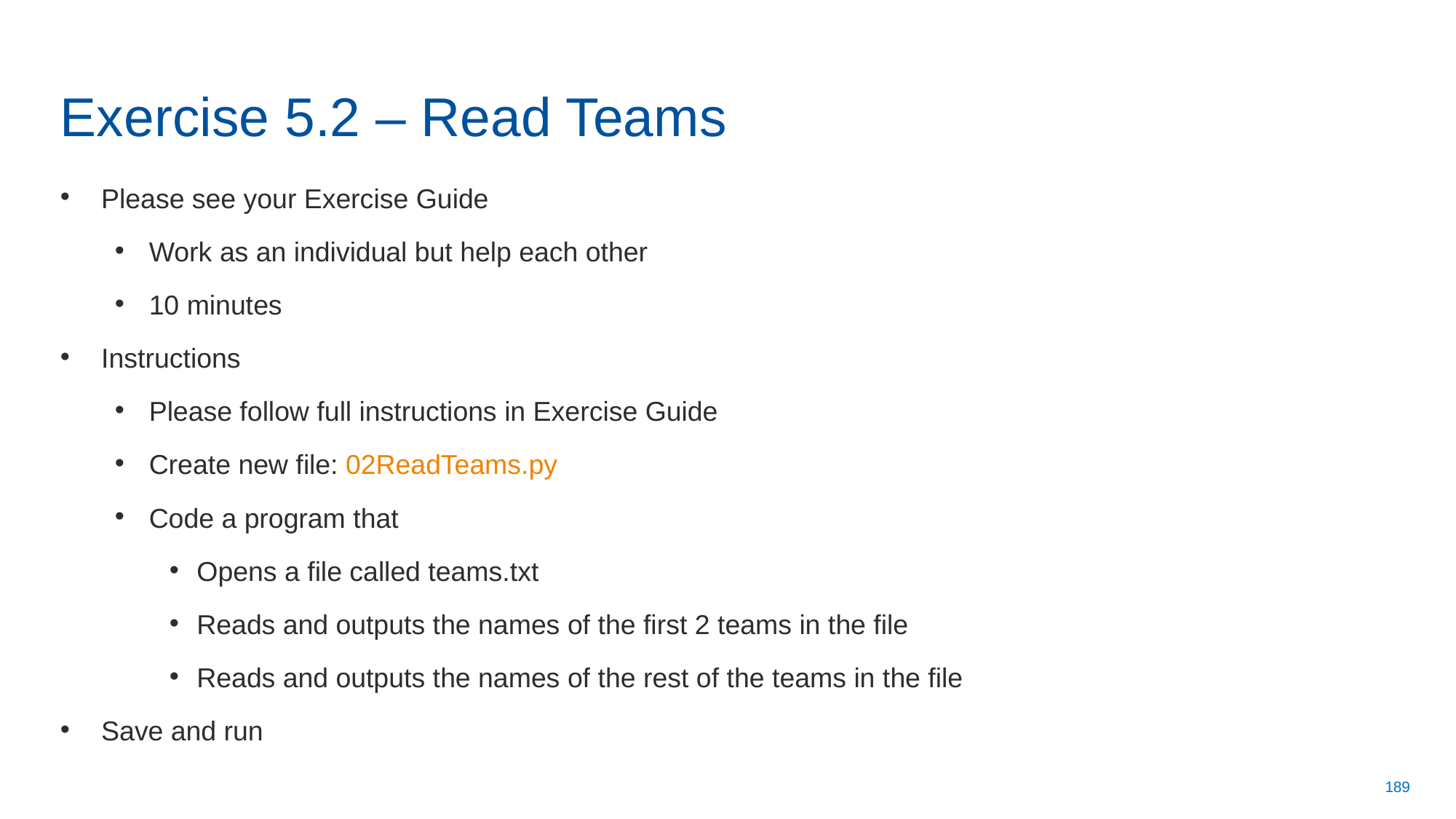

# Exercise 5.2 – Read Teams

Please see your Exercise Guide
Work as an individual but help each other
10 minutes
Instructions
Please follow full instructions in Exercise Guide
Create new file: 02ReadTeams.py
Code a program that
Opens a file called teams.txt
Reads and outputs the names of the first 2 teams in the file
Reads and outputs the names of the rest of the teams in the file
Save and run